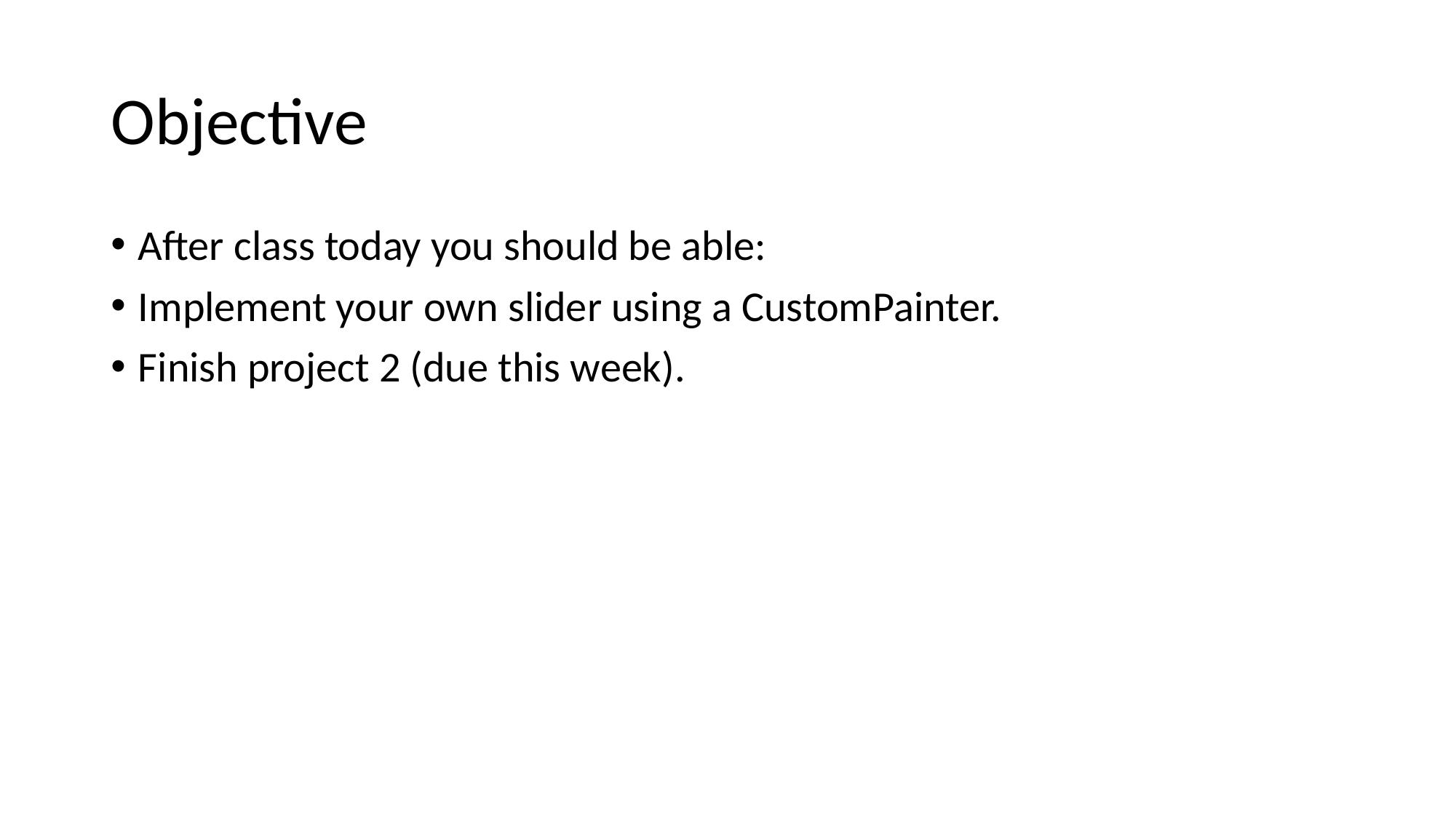

# Objective
After class today you should be able:
Implement your own slider using a CustomPainter.
Finish project 2 (due this week).